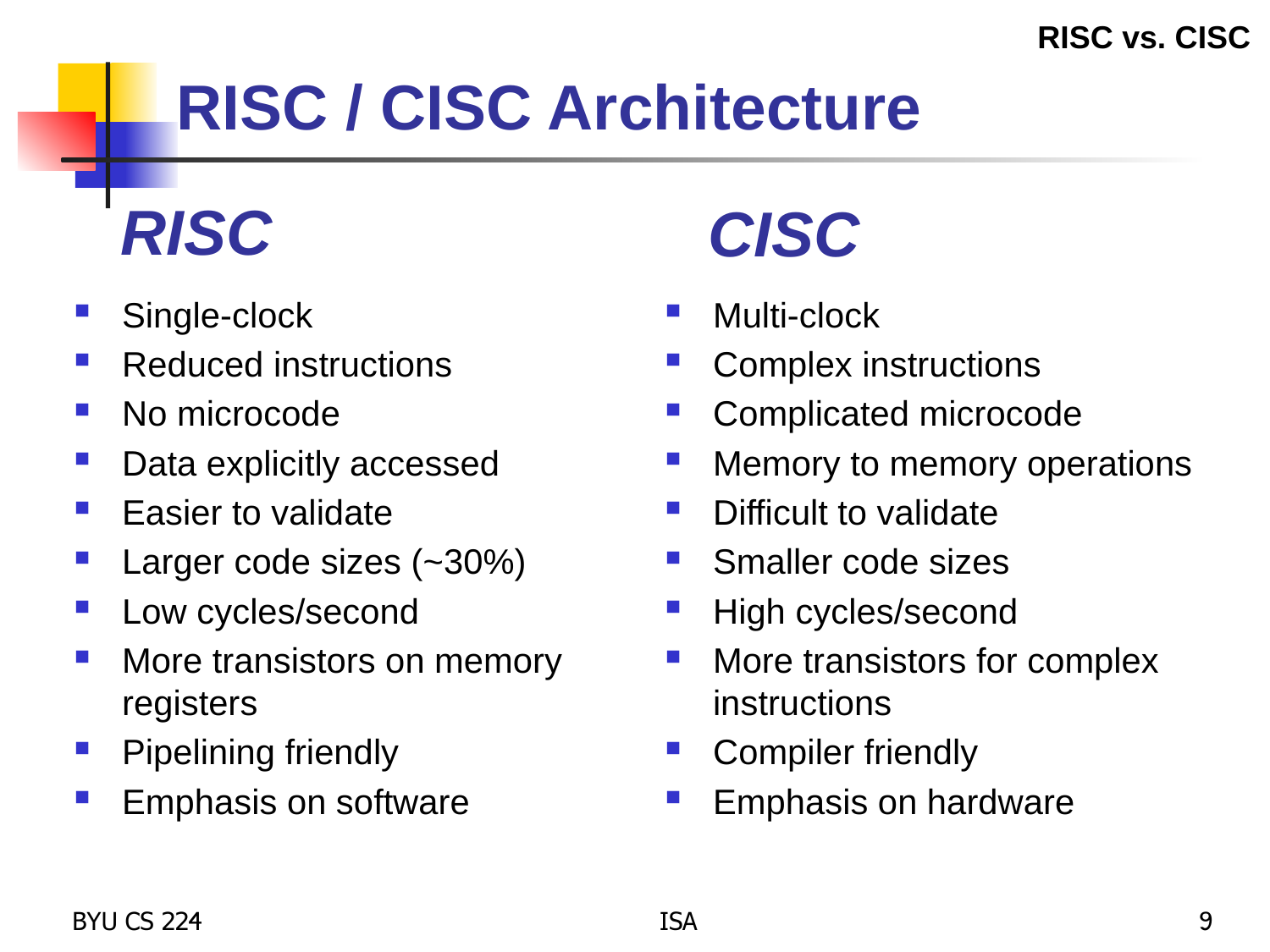

RISC vs. CISC
# RISC / CISC Architecture
RISC
CISC
Single-clock
Reduced instructions
No microcode
Data explicitly accessed
Easier to validate
Larger code sizes (~30%)
Low cycles/second
More transistors on memory registers
Pipelining friendly
Emphasis on software
Multi-clock
Complex instructions
Complicated microcode
Memory to memory operations
Difficult to validate
Smaller code sizes
High cycles/second
More transistors for complex instructions
Compiler friendly
Emphasis on hardware
BYU CS 224
ISA
9